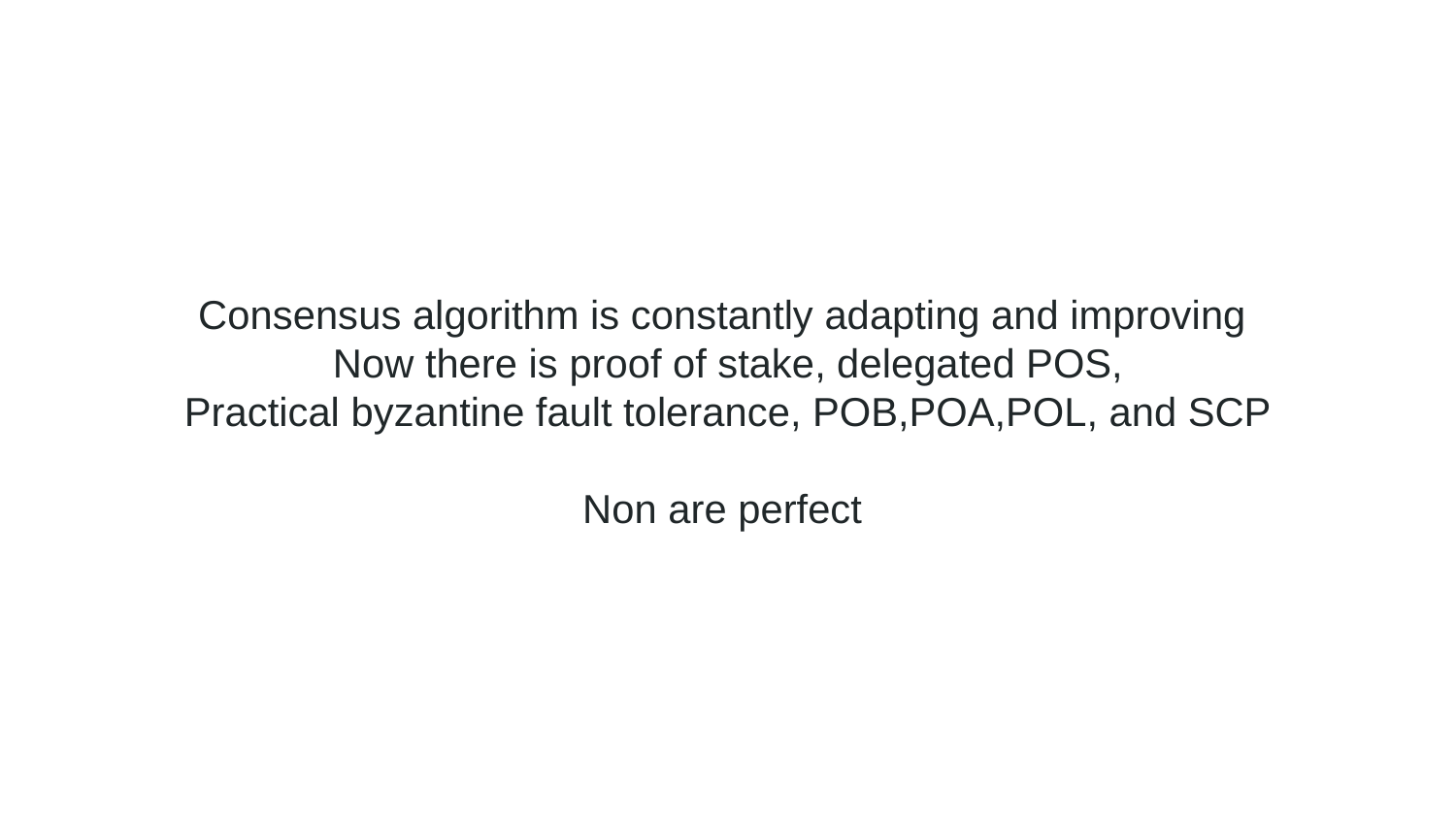

# Consensus algorithm is constantly adapting and improving
Now there is proof of stake, delegated POS,
Practical byzantine fault tolerance, POB,POA,POL, and SCP

Non are perfect